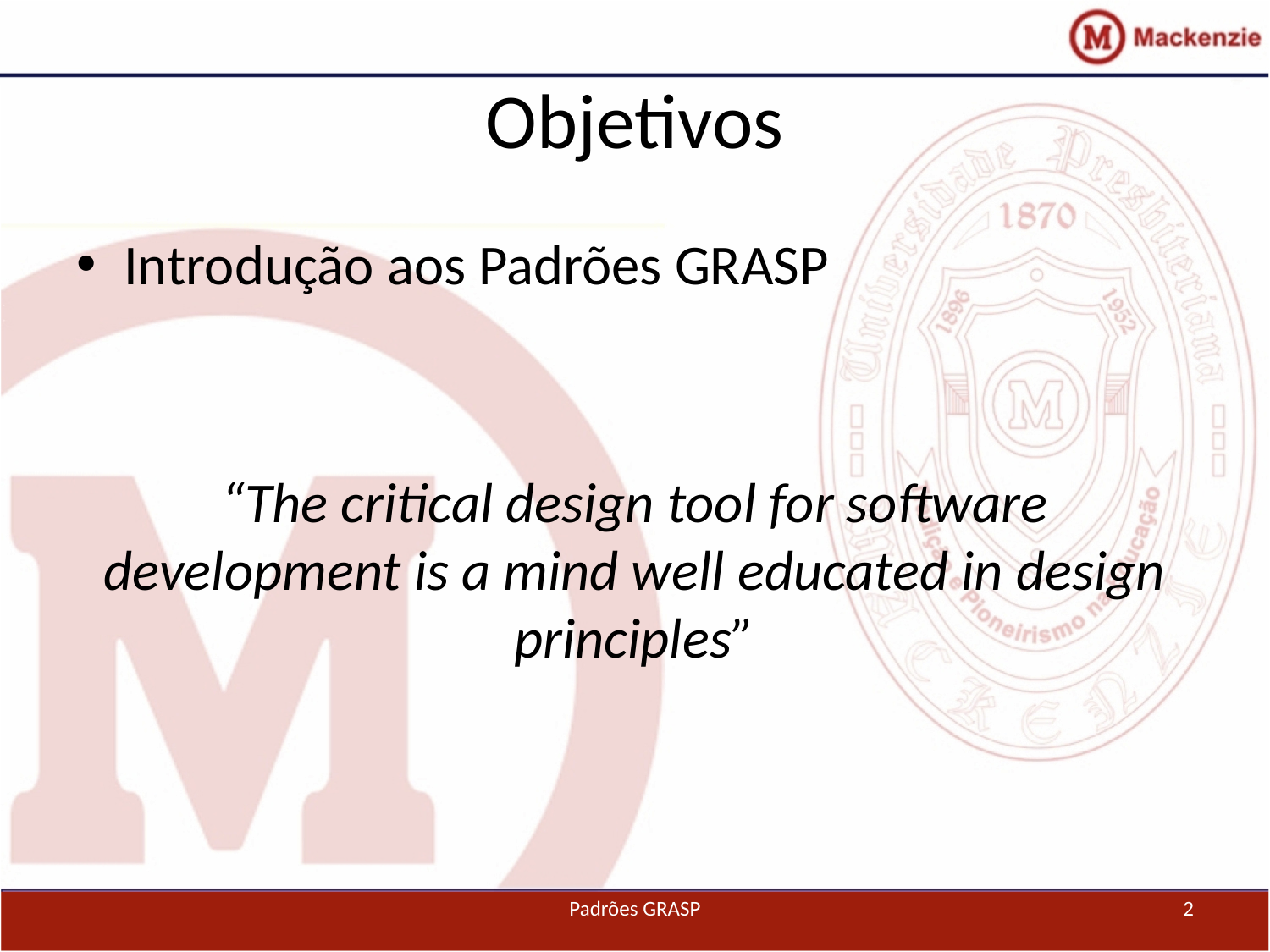

# Objetivos
Introdução aos Padrões GRASP

“The critical design tool for software development is a mind well educated in design principles”

Padrões GRASP
2